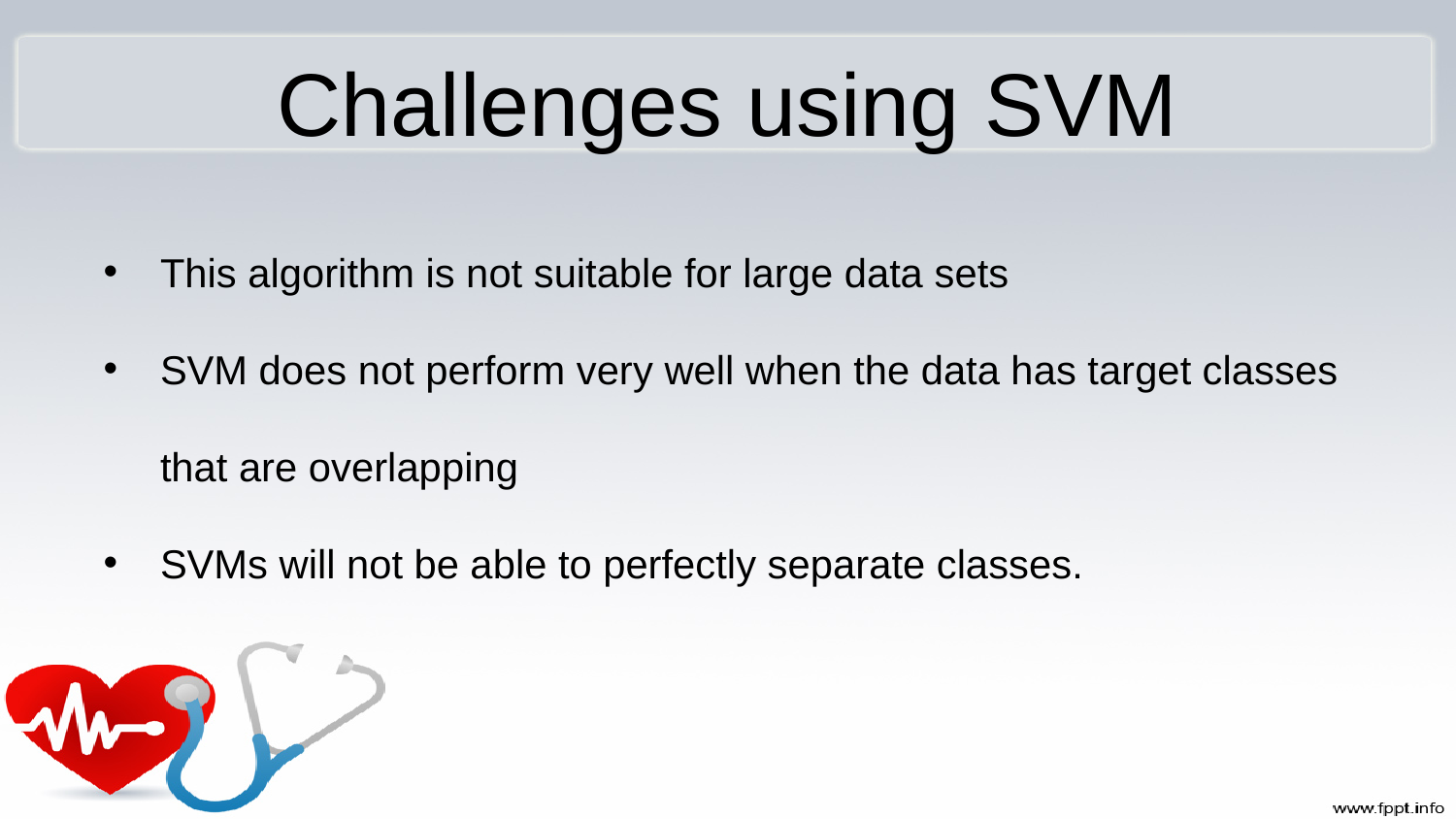

# Challenges using SVM
This algorithm is not suitable for large data sets
SVM does not perform very well when the data has target classes that are overlapping
SVMs will not be able to perfectly separate classes.